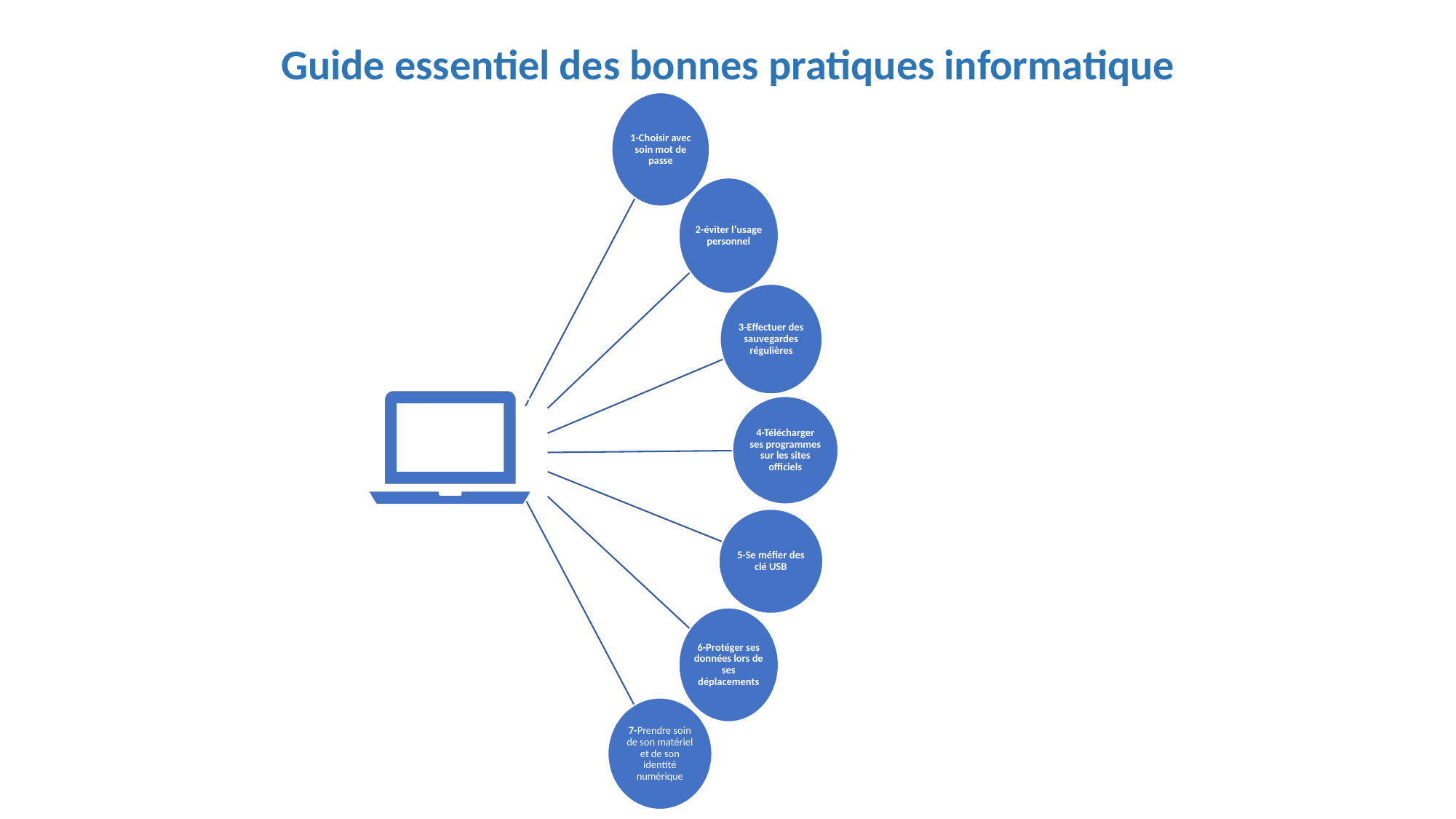

# Guide essentiel des bonnes pratiques informatique
1-Choisir avec soin mot de passe
2-éviter l’usage personnel
3-Effectuer des sauvegardes régulières
4-Télécharger ses programmes sur les sites officiels
5-Se méfier des clé USB
6-Protéger ses données lors de ses déplacements
7-Prendre soin de son matériel et de son identité numérique